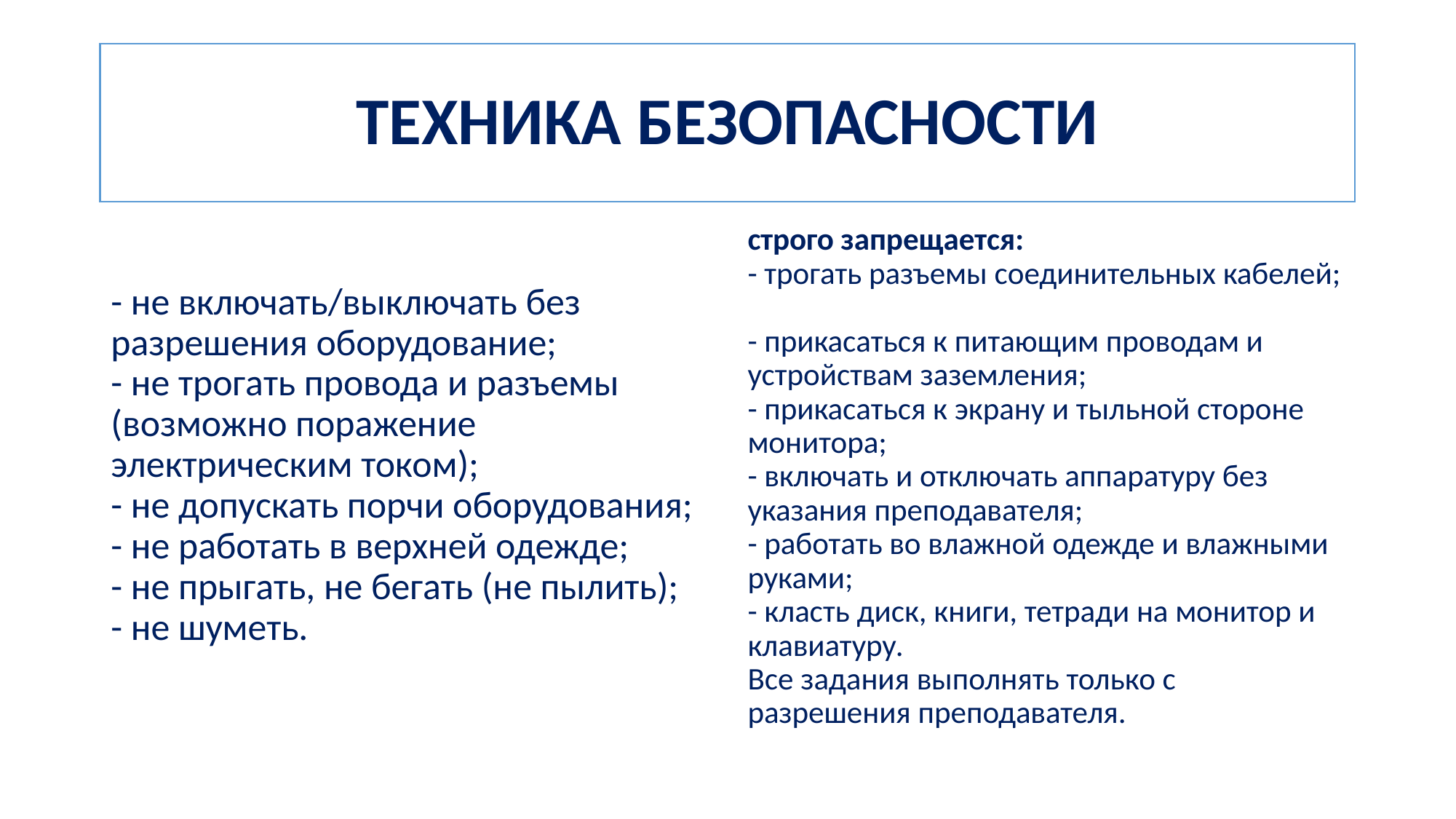

# ТЕХНИКА БЕЗОПАСНОСТИ

- не включать/выключать без разрешения оборудование;
- не трогать провода и разъемы (возможно поражение электрическим током);
- не допускать порчи оборудования;
- не работать в верхней одежде;
- не прыгать, не бегать (не пылить);
- не шуметь.
строго запрещается:
- трогать разъемы соединительных кабелей;
- прикасаться к питающим проводам и устройствам заземления;
- прикасаться к экрану и тыльной стороне монитора;
- включать и отключать аппаратуру без указания преподавателя;
- работать во влажной одежде и влажными руками;
- класть диск, книги, тетради на монитор и клавиатуру.
Все задания выполнять только с разрешения преподавателя.